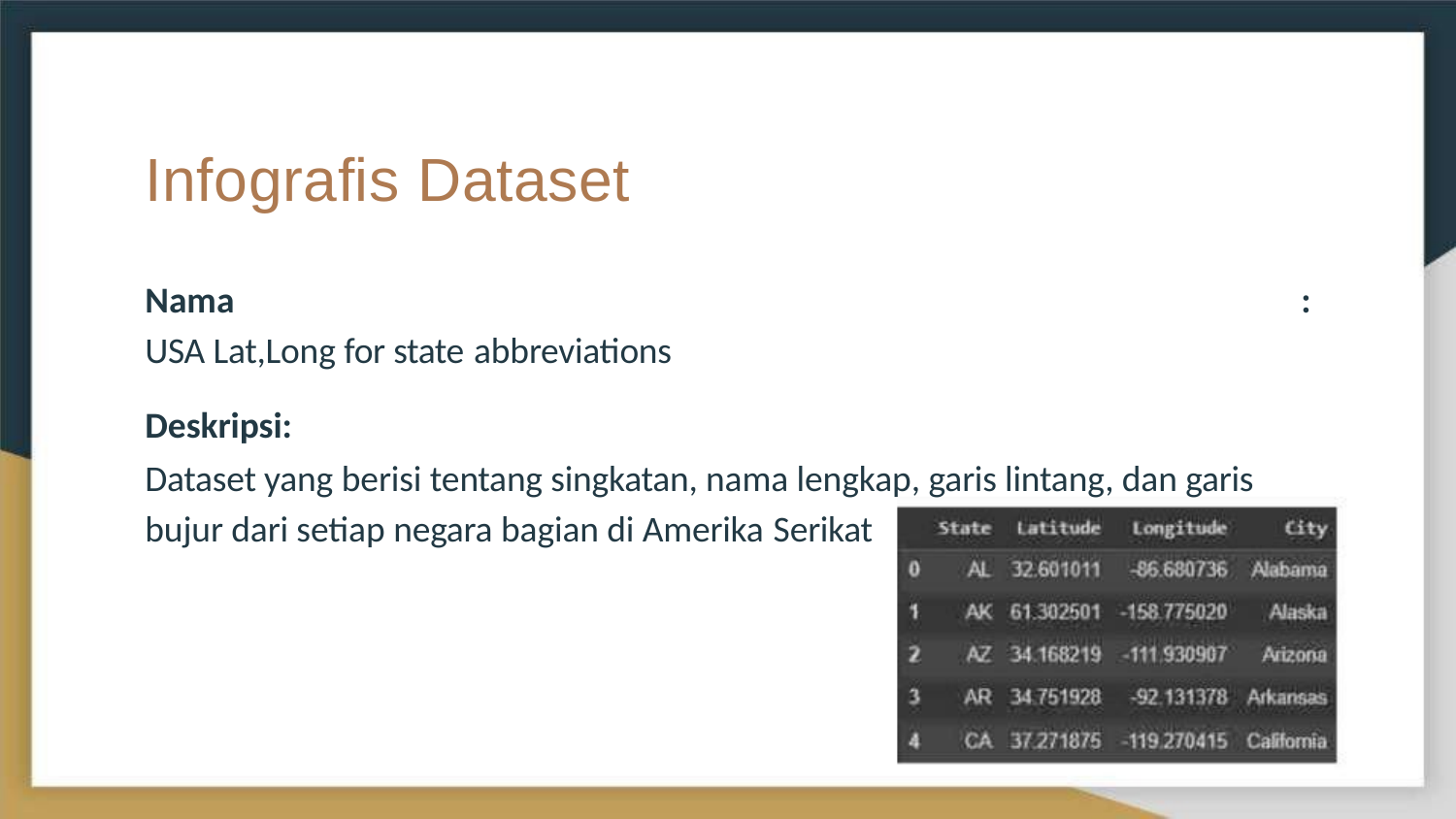

# Infografis Dataset
Nama
USA Lat,Long for state abbreviations
:
Deskripsi:
Dataset yang berisi tentang singkatan, nama lengkap, garis lintang, dan garis  bujur dari setiap negara bagian di Amerika Serikat